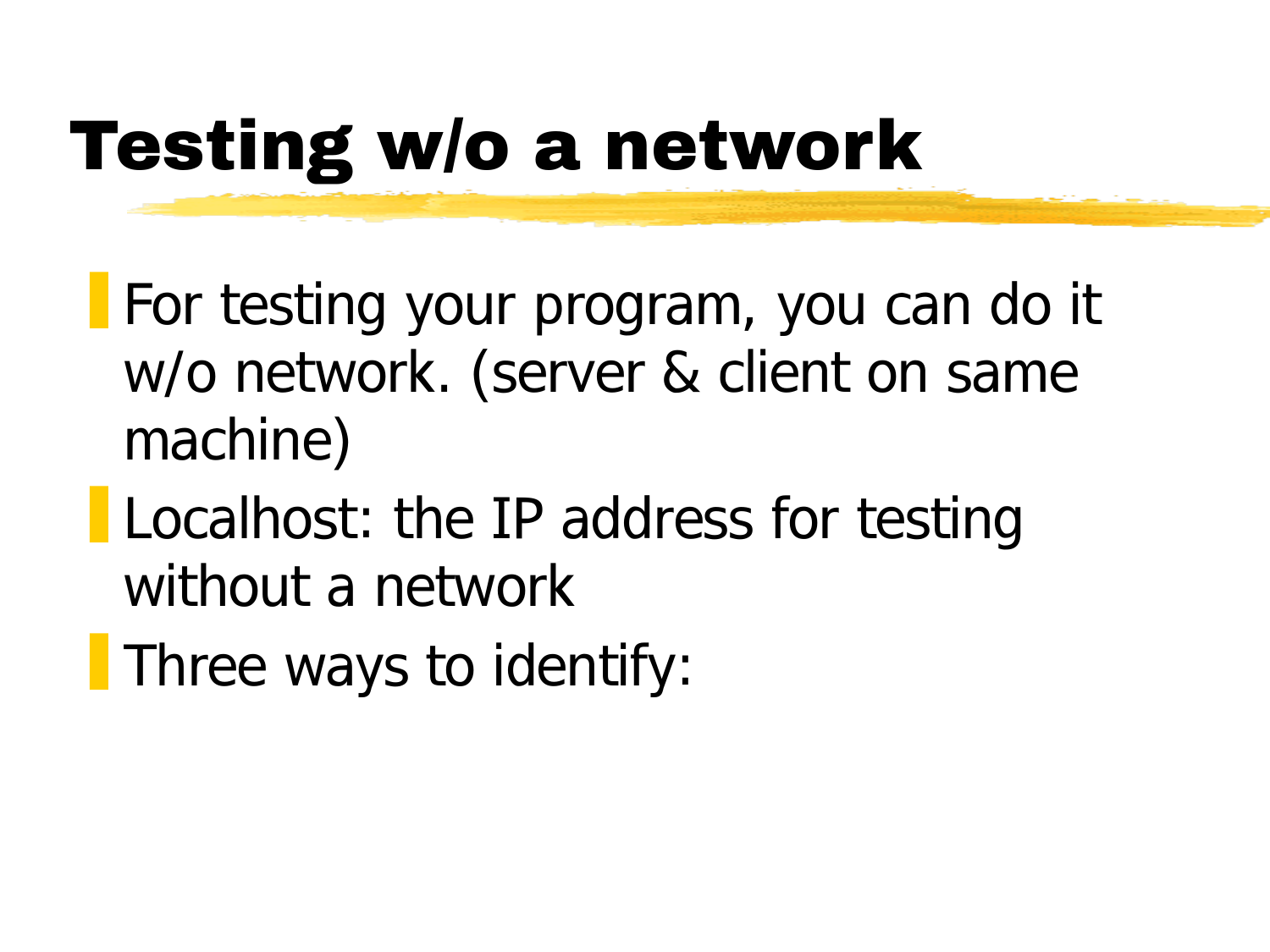

Testing w/o a network
For testing your program, you can do it w/o network. (server & client on same machine)
Localhost: the IP address for testing without a network
Three ways to identify: